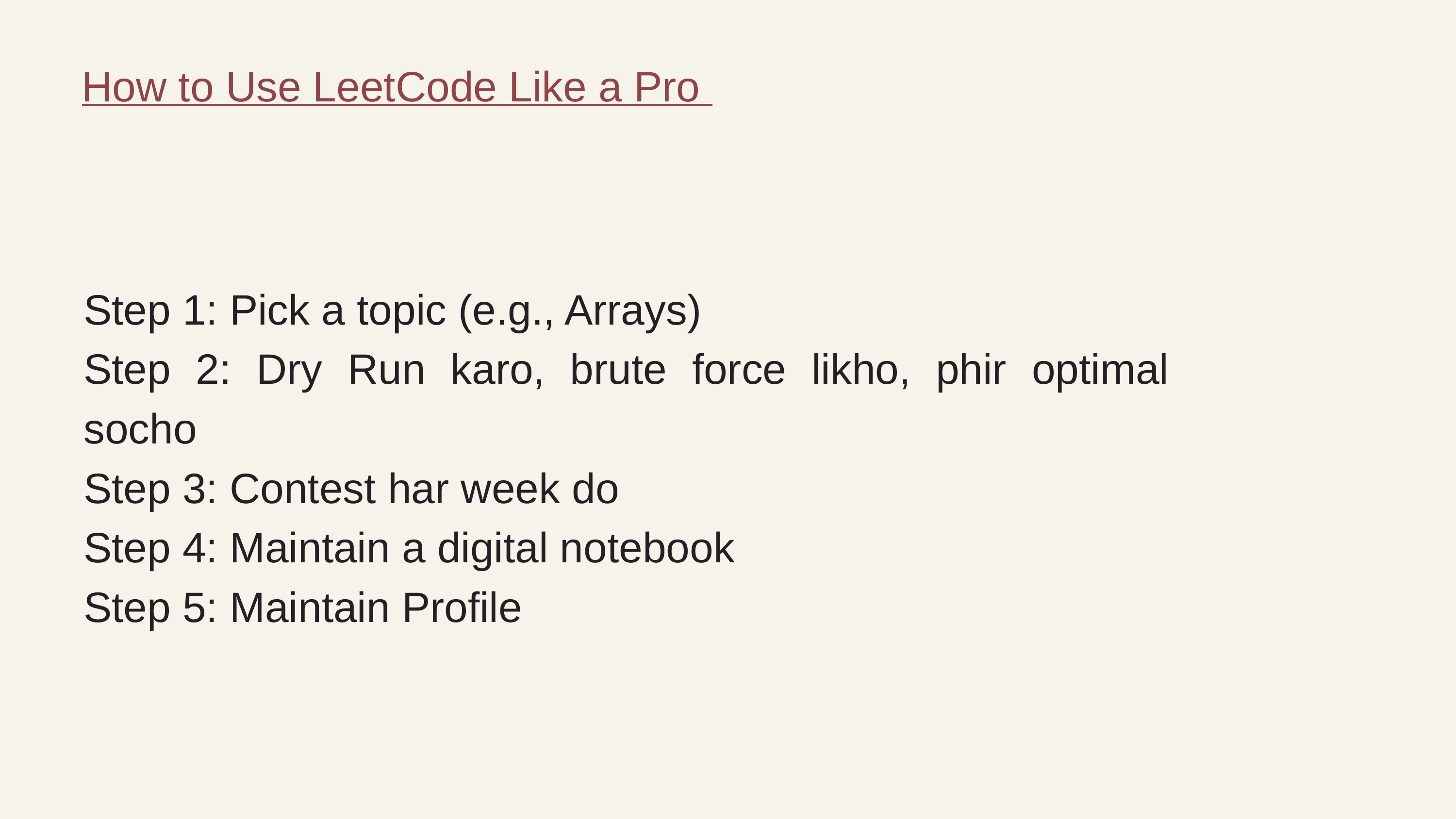

How to Use LeetCode Like a Pro

Step 1: Pick a topic (e.g., Arrays)
Step 2: Dry Run karo, brute force likho, phir optimal socho
Step 3: Contest har week do
Step 4: Maintain a digital notebook
Step 5: Maintain Profile